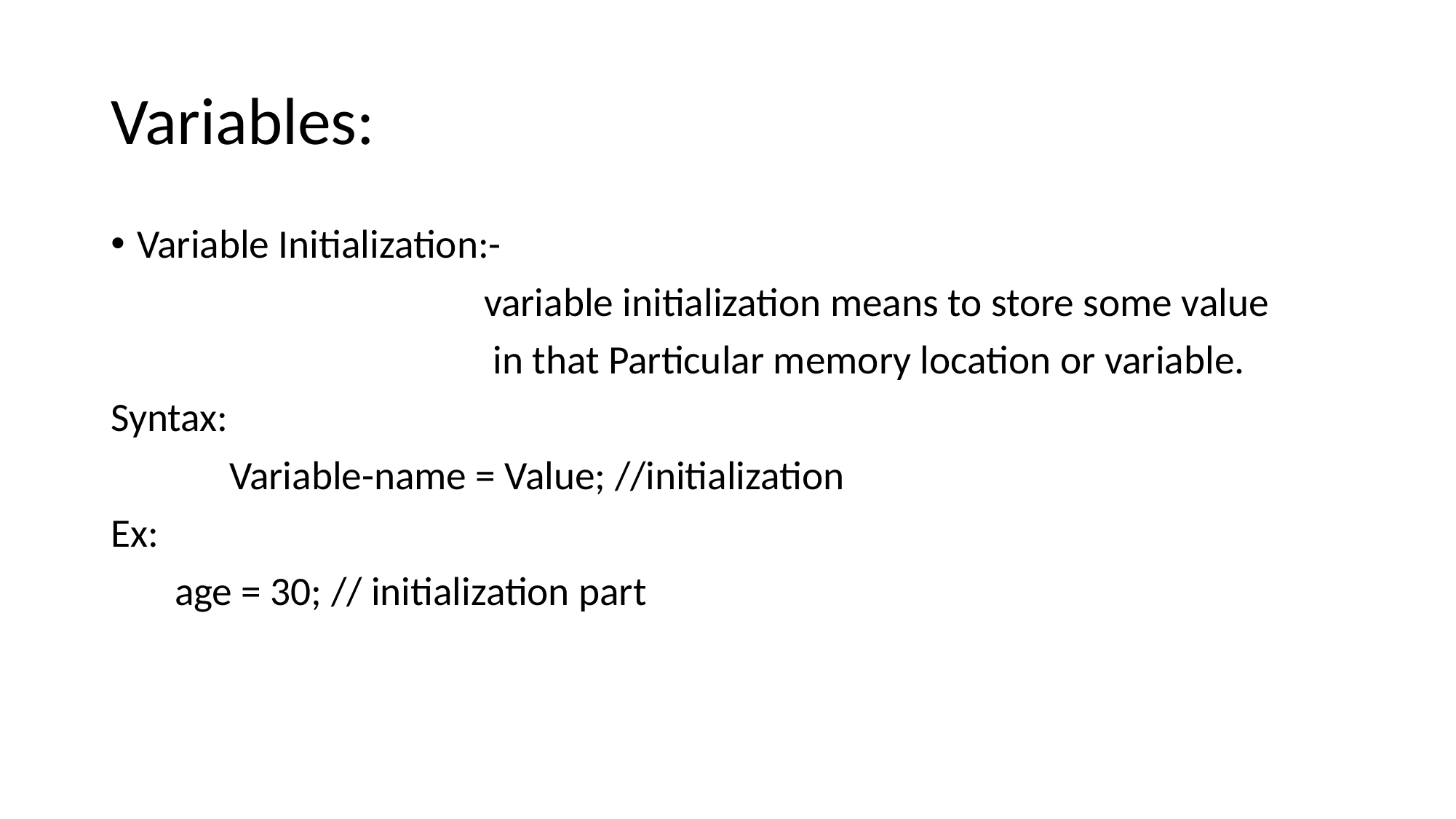

# Variables:
Variable Initialization:-
                                         variable initialization means to store some value
                                          in that Particular memory location or variable.
Syntax:
             Variable-name = Value; //initialization
Ex:
       age = 30; // initialization part